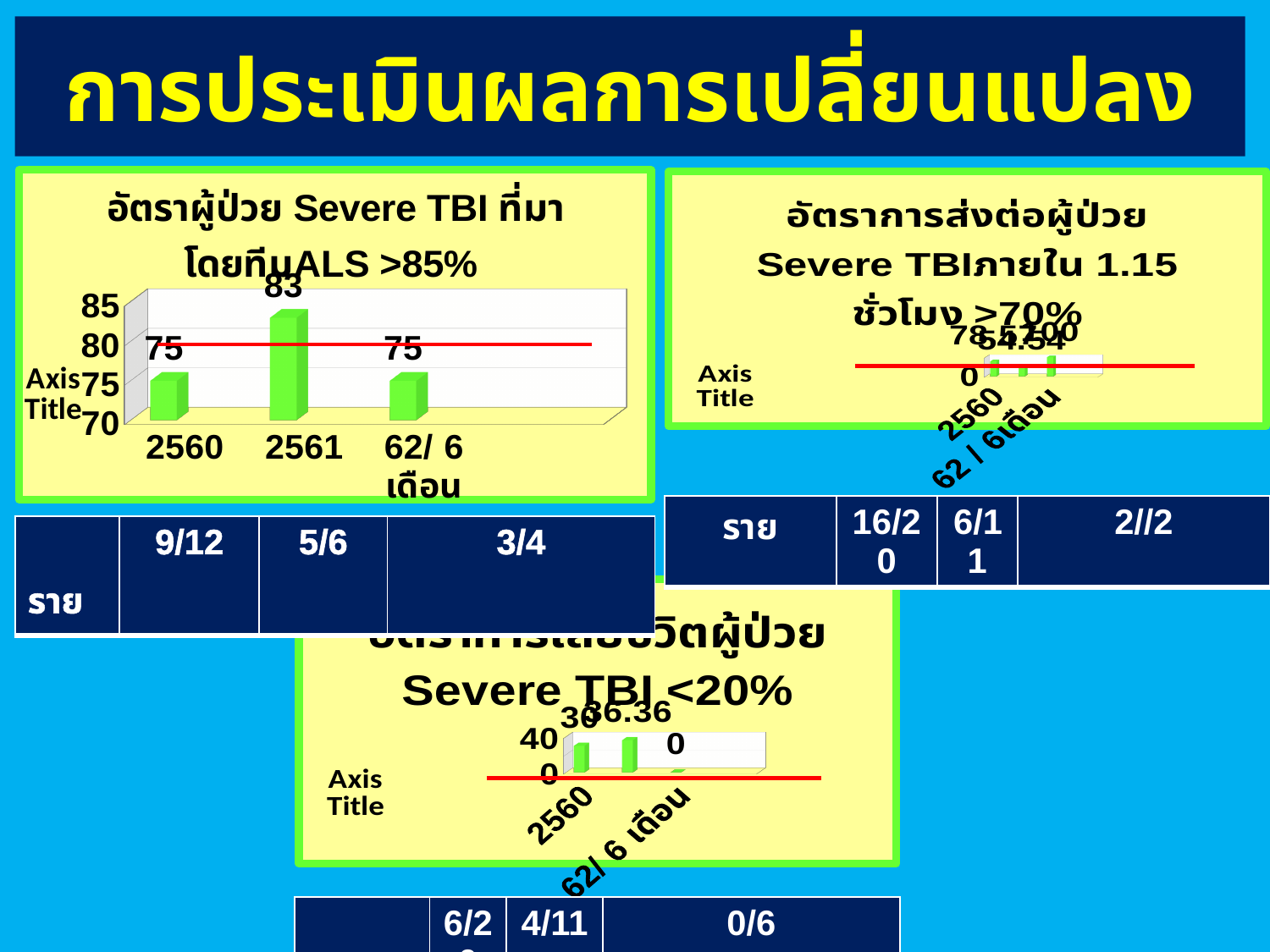

# การประเมินผลการเปลี่ยนแปลง

[unsupported chart]

[unsupported chart]

| ราย | 16/20 | 6/11 | 2//2 |
| --- | --- | --- | --- |
| ราย | 9/12 | 5/6 | 3/4 |
| --- | --- | --- | --- |

[unsupported chart]

| ราย | 6/20 | 4/11 | 0/6 |
| --- | --- | --- | --- |